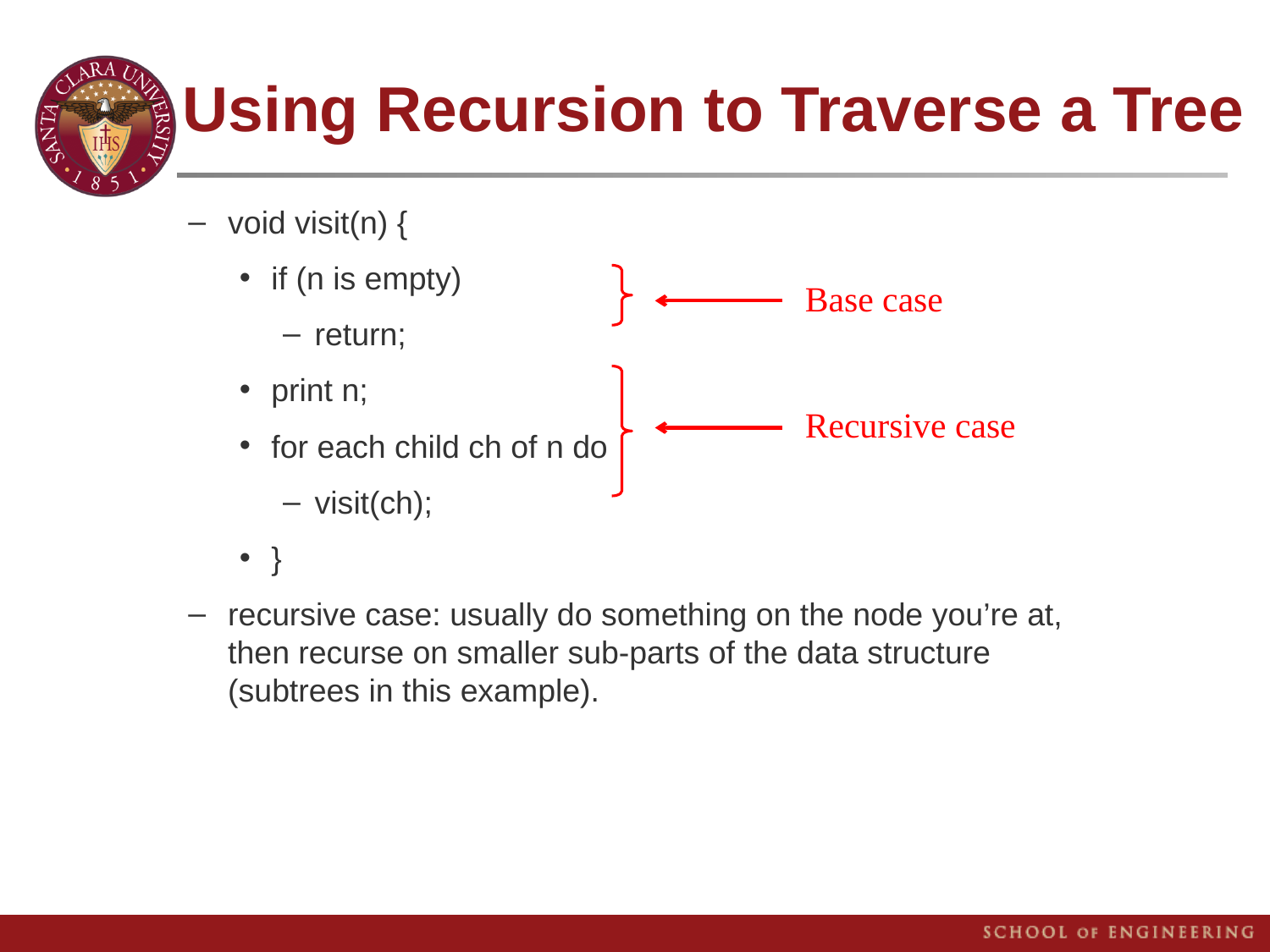

# Using Recursion to Traverse a Tree
void visit(n) {
if (n is empty)
return;
print n;
for each child ch of n do
visit(ch);
}
recursive case: usually do something on the node you’re at, then recurse on smaller sub-parts of the data structure (subtrees in this example).

Base case

Recursive case